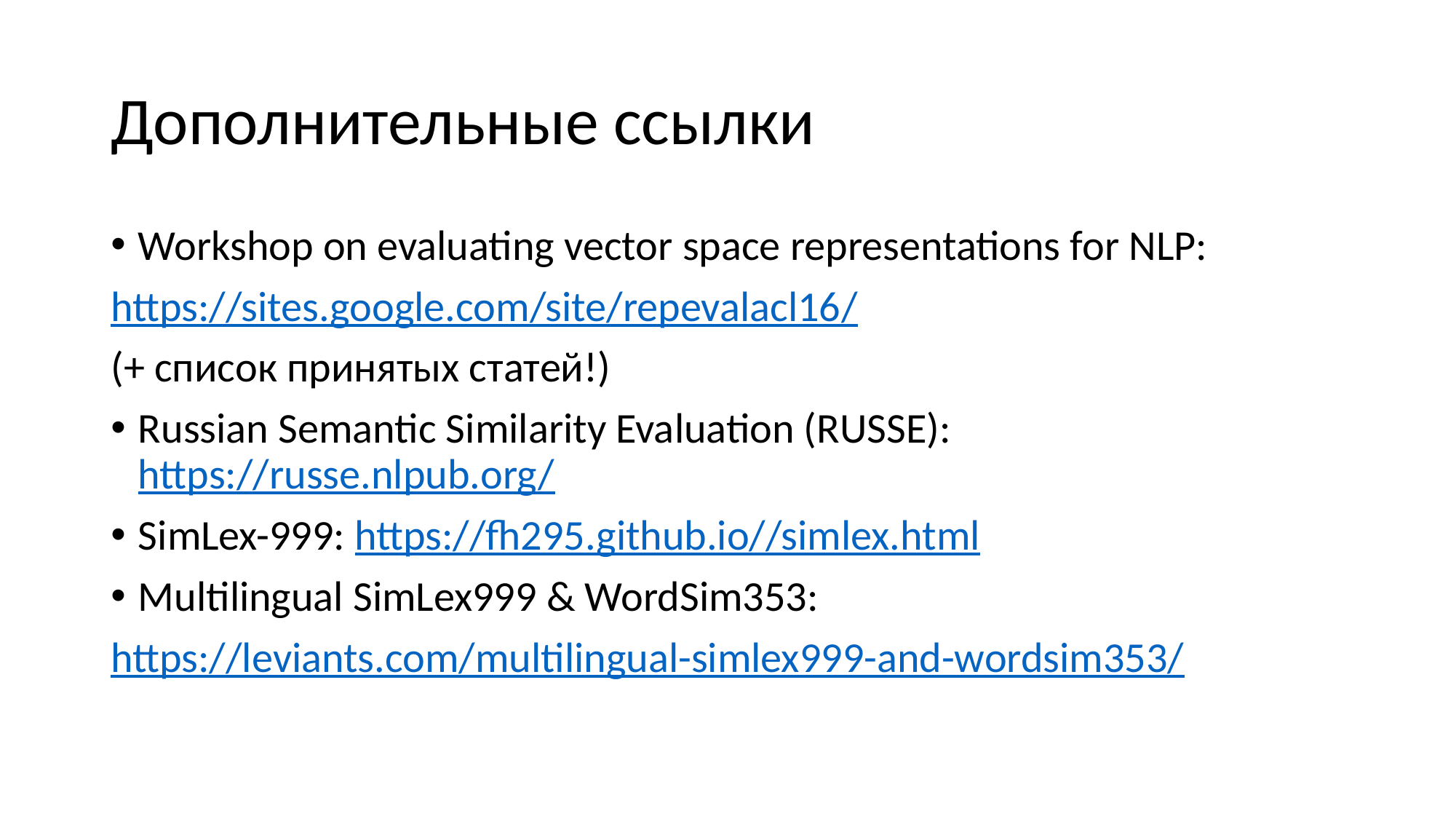

# Дополнительные ссылки
Workshop on evaluating vector space representations for NLP:
https://sites.google.com/site/repevalacl16/
(+ список принятых статей!)
Russian Semantic Similarity Evaluation (RUSSE): https://russe.nlpub.org/
SimLex-999: https://fh295.github.io//simlex.html
Multilingual SimLex999 & WordSim353:
https://leviants.com/multilingual-simlex999-and-wordsim353/